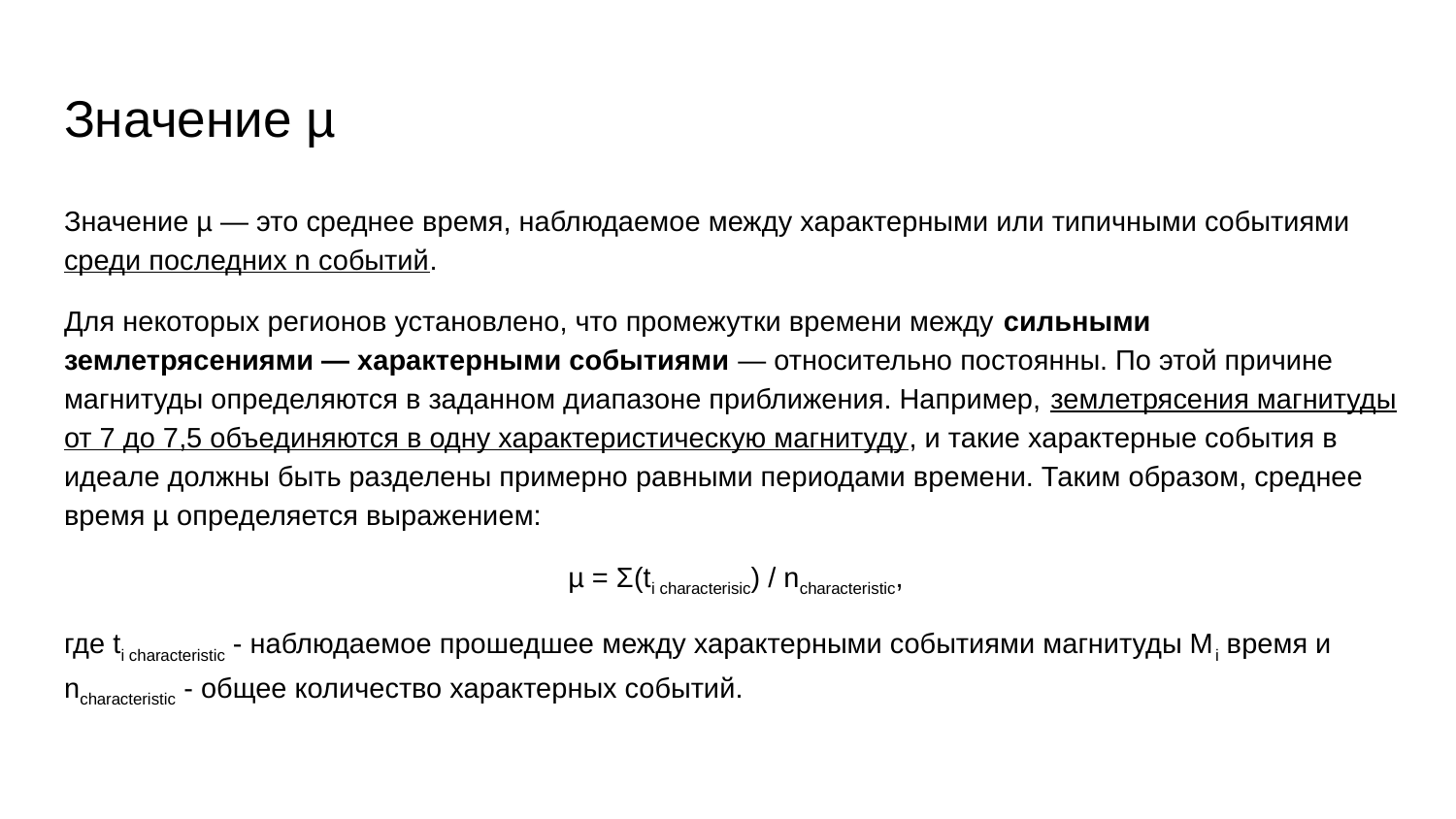

# Значение µ
Значение µ — это среднее время, наблюдаемое между характерными или типичными событиями среди последних n событий.
Для некоторых регионов установлено, что промежутки времени между сильными землетрясениями — характерными событиями — относительно постоянны. По этой причине магнитуды определяются в заданном диапазоне приближения. Например, землетрясения магнитуды от 7 до 7,5 объединяются в одну характеристическую магнитуду, и такие характерные события в идеале должны быть разделены примерно равными периодами времени. Таким образом, среднее время µ определяется выражением:
 µ = Σ(ti characterisic) / ncharacteristic,
где ti characteristic - наблюдаемое прошедшее между характерными событиями магнитуды Mi время и ncharacteristic - общее количество характерных событий.